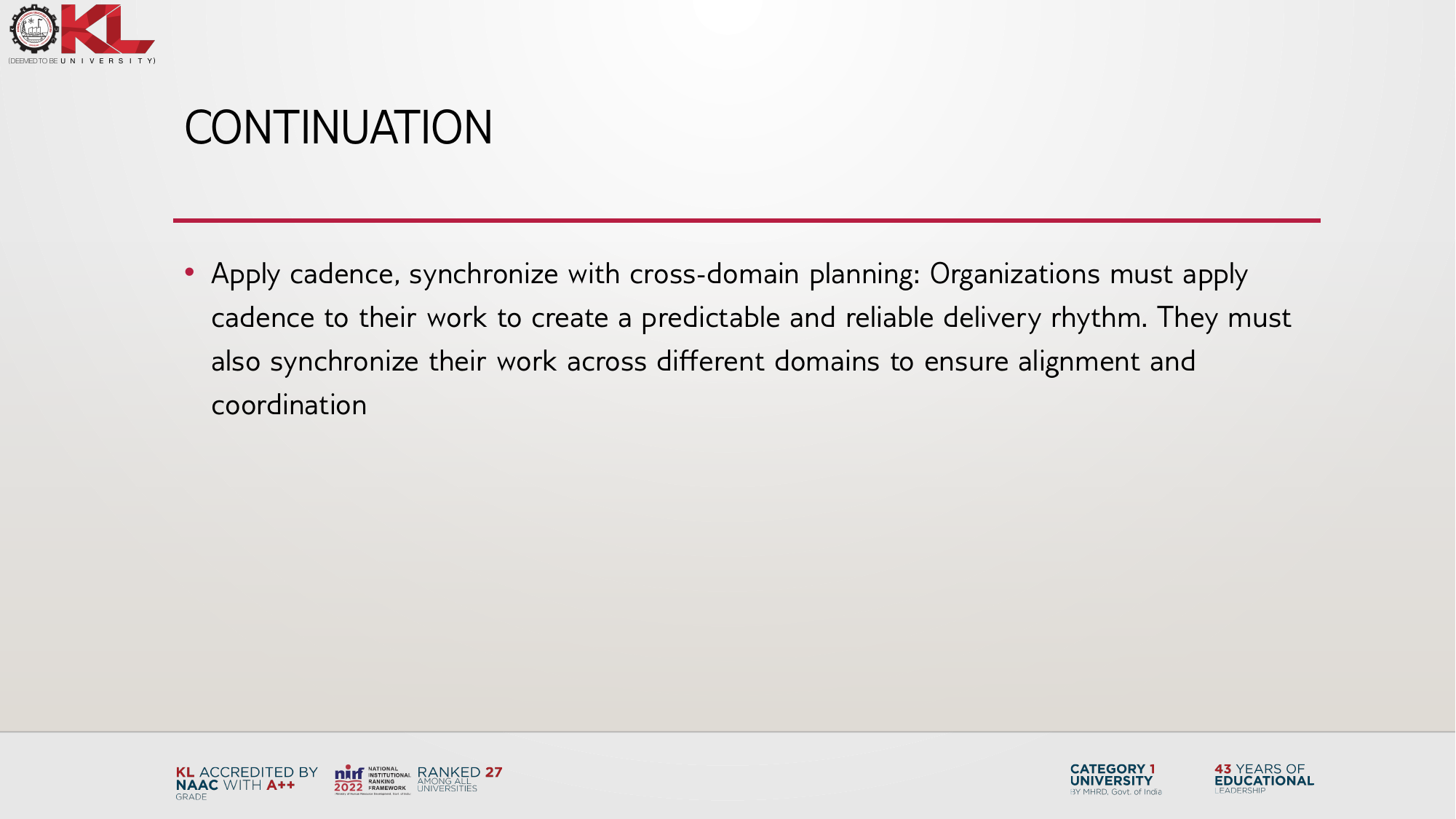

# continuation
Apply cadence, synchronize with cross-domain planning: Organizations must apply cadence to their work to create a predictable and reliable delivery rhythm. They must also synchronize their work across different domains to ensure alignment and coordination
9